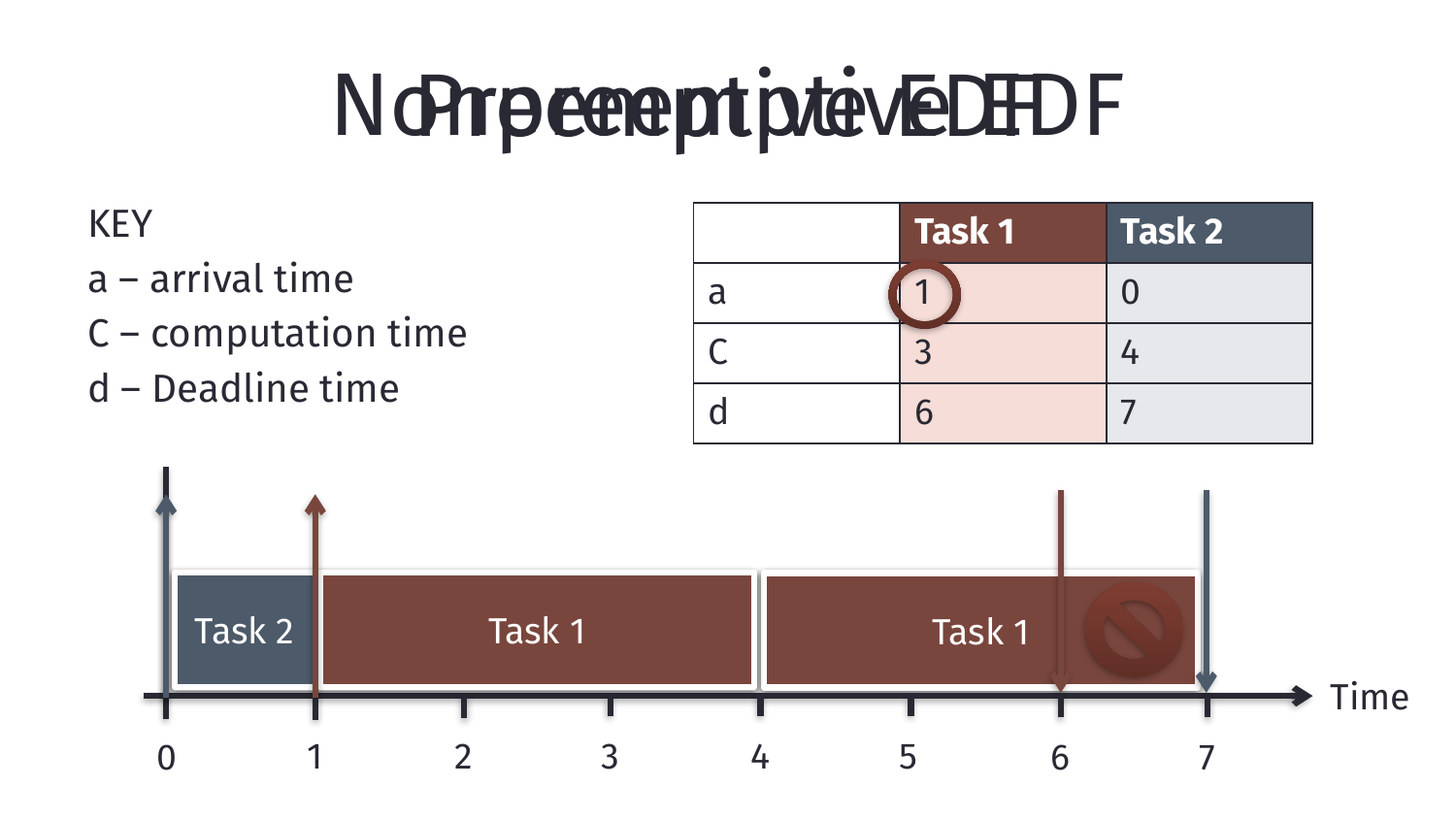

Nonpreemptive EDF
# Preemptive EDF
KEY
a – arrival time
C – computation time
d – Deadline time
|  | Task 1 | Task 2 |
| --- | --- | --- |
| a | 1 | 0 |
| C | 3 | 4 |
| d | 6 | 7 |

Task 2
Task 1
Task 2
Task 2
Task 1

Time
1
2
3
4
5
0
6
7